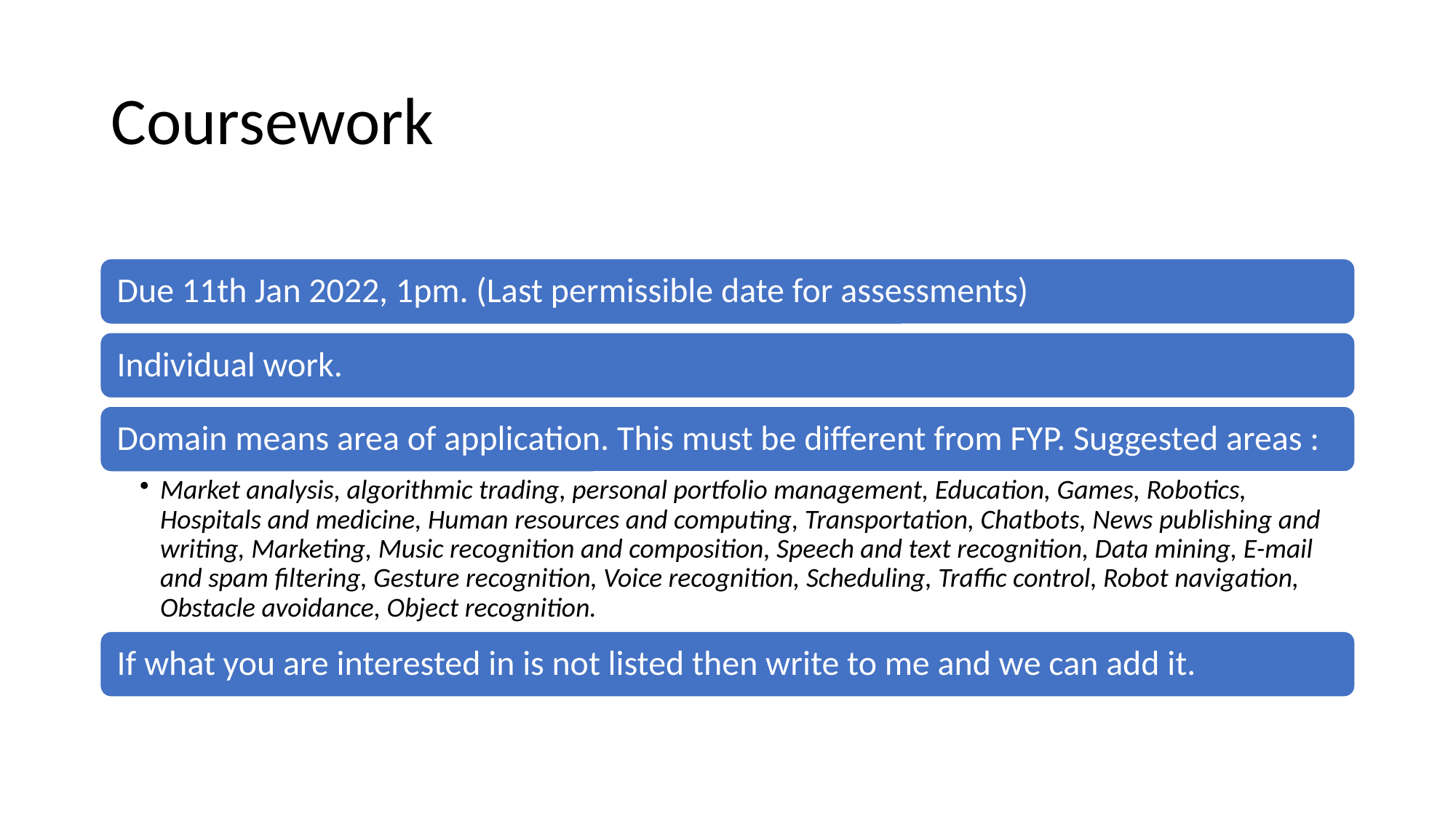

# Coursework
Due 11th Jan 2022, 1pm. (Last permissible date for assessments)
Individual work.
Domain means area of application. This must be different from FYP. Suggested areas :
Market analysis, algorithmic trading, personal portfolio management, Education, Games, Robotics, Hospitals and medicine, Human resources and computing, Transportation, Chatbots, News publishing and writing, Marketing, Music recognition and composition, Speech and text recognition, Data mining, E-mail and spam filtering, Gesture recognition, Voice recognition, Scheduling, Traffic control, Robot navigation, Obstacle avoidance, Object recognition.
If what you are interested in is not listed then write to me and we can add it.